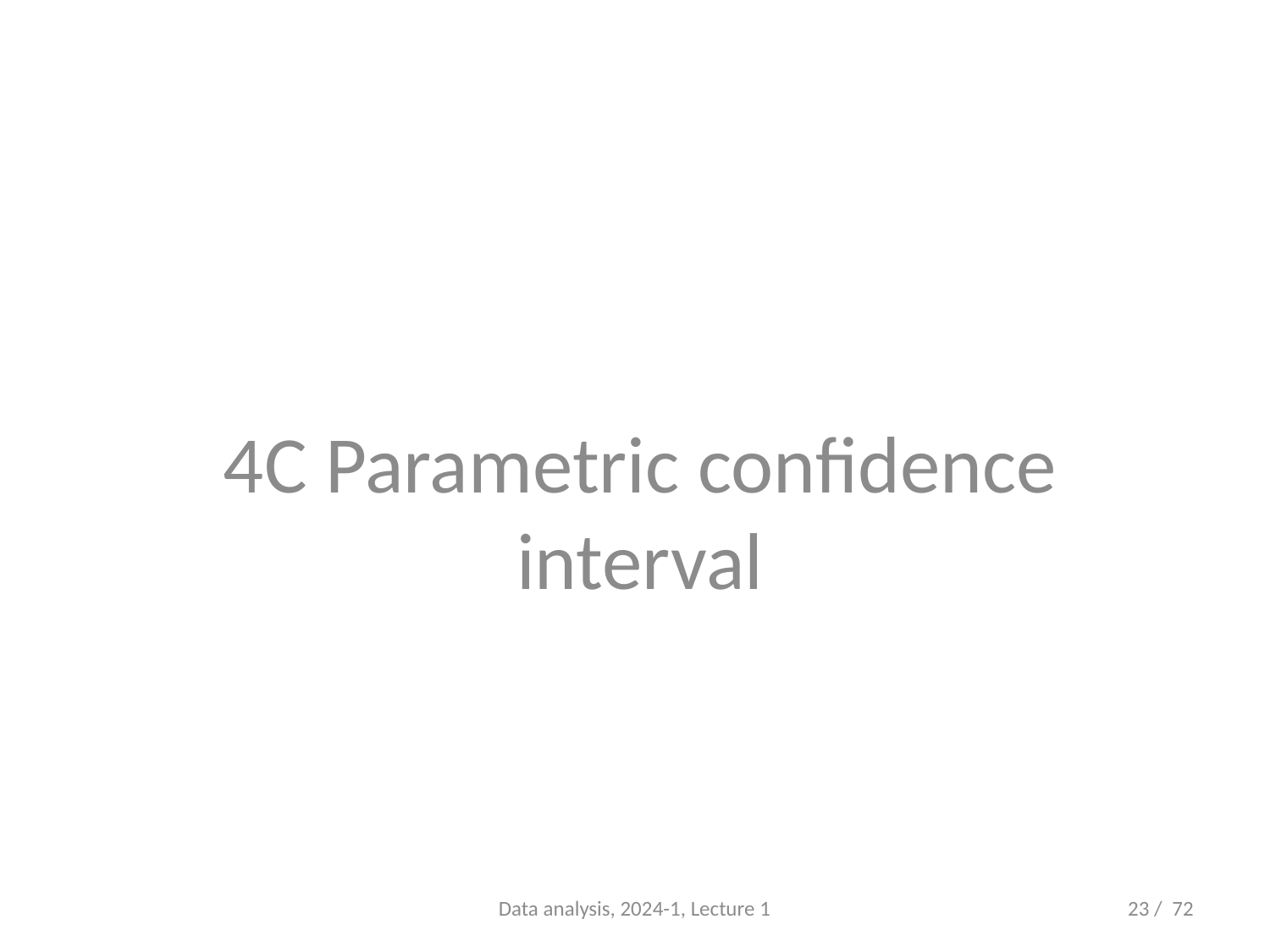

4C Parametric confidence interval
#
Data analysis, 2024-1, Lecture 1
23 /  72